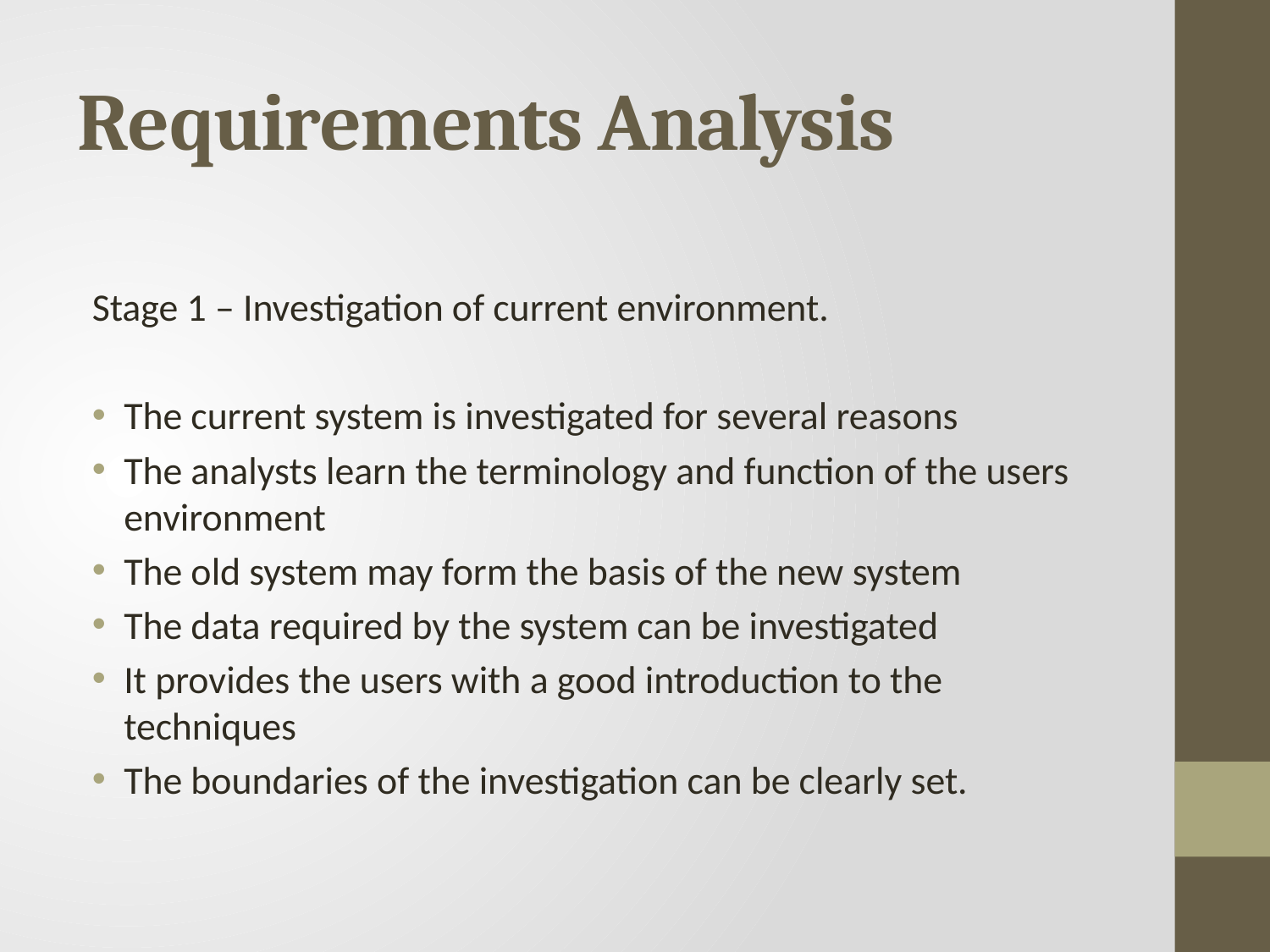

# Requirements Analysis

Stage 1 – Investigation of current environment.

The current system is investigated for several reasons
The analysts learn the terminology and function of the users environment
The old system may form the basis of the new system
The data required by the system can be investigated
It provides the users with a good introduction to the techniques
The boundaries of the investigation can be clearly set.